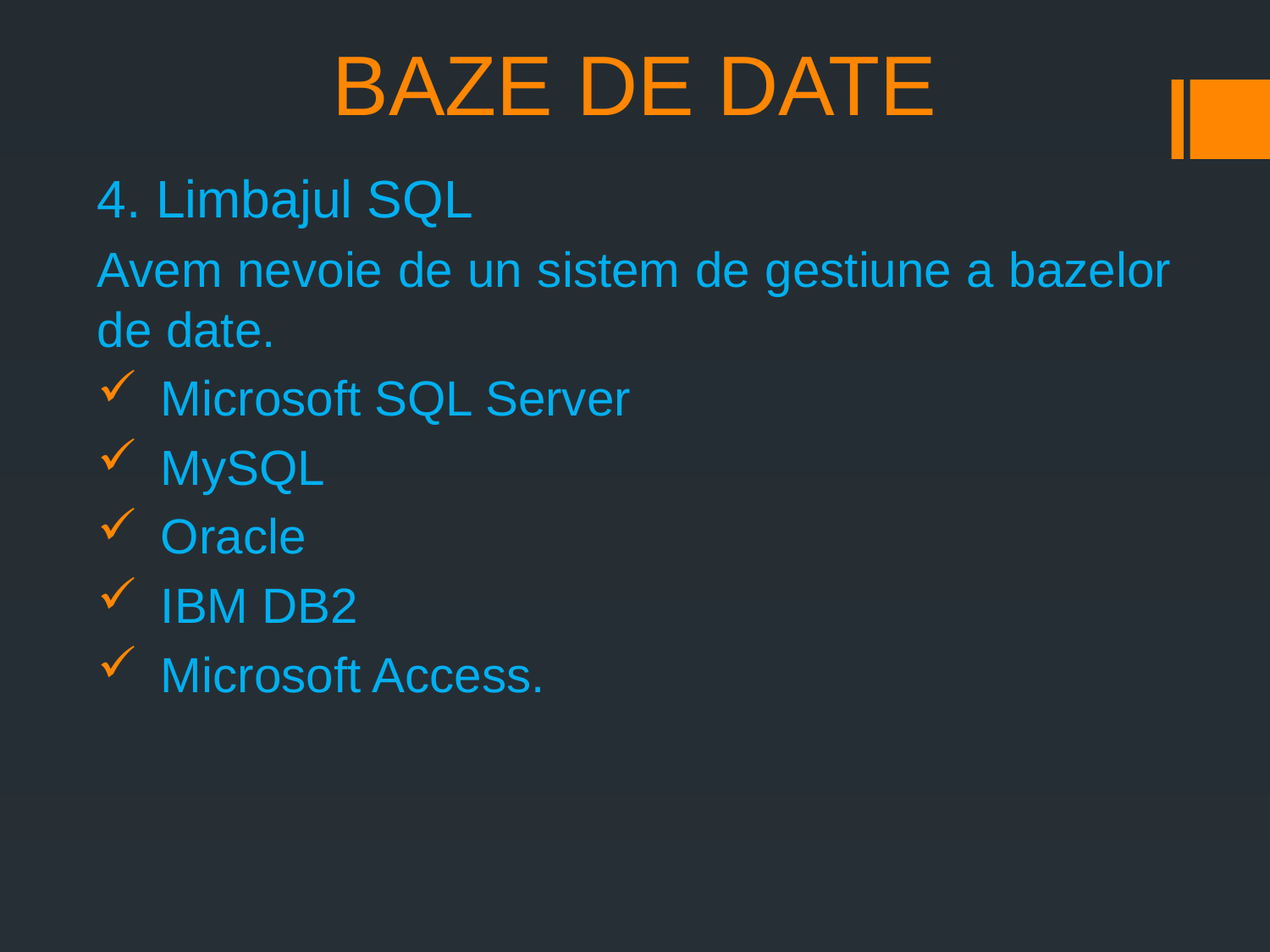

# BAZE DE DATE
4. Limbajul SQL
Avem nevoie de un sistem de gestiune a bazelor de date.
Microsoft SQL Server
MySQL
Oracle
IBM DB2
Microsoft Access.